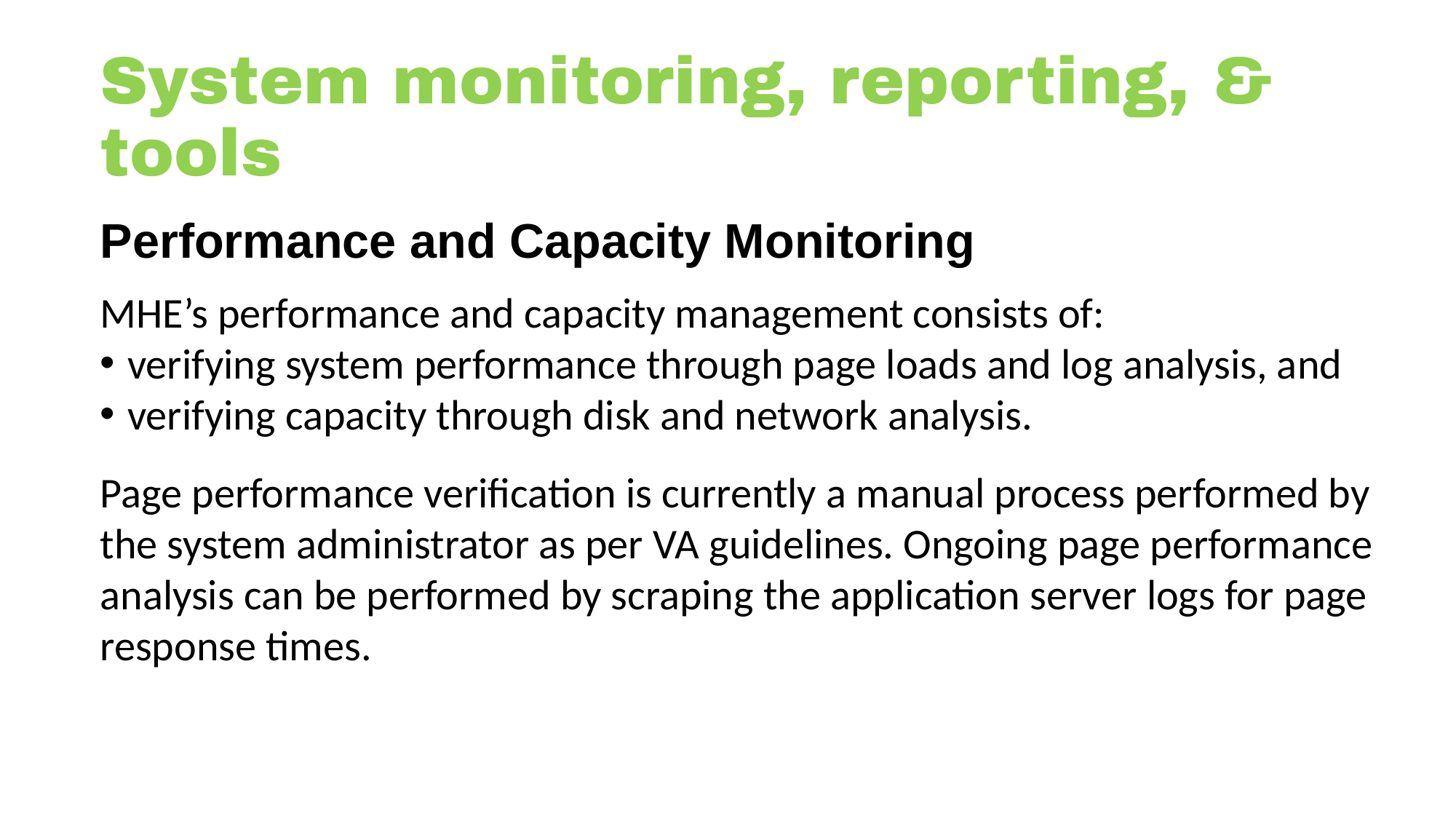

# System monitoring, reporting, & tools

Performance and Capacity Monitoring
MHE’s performance and capacity management consists of:
verifying system performance through page loads and log analysis, and
verifying capacity through disk and network analysis.
Page performance verification is currently a manual process performed by the system administrator as per VA guidelines. Ongoing page performance analysis can be performed by scraping the application server logs for page response times.